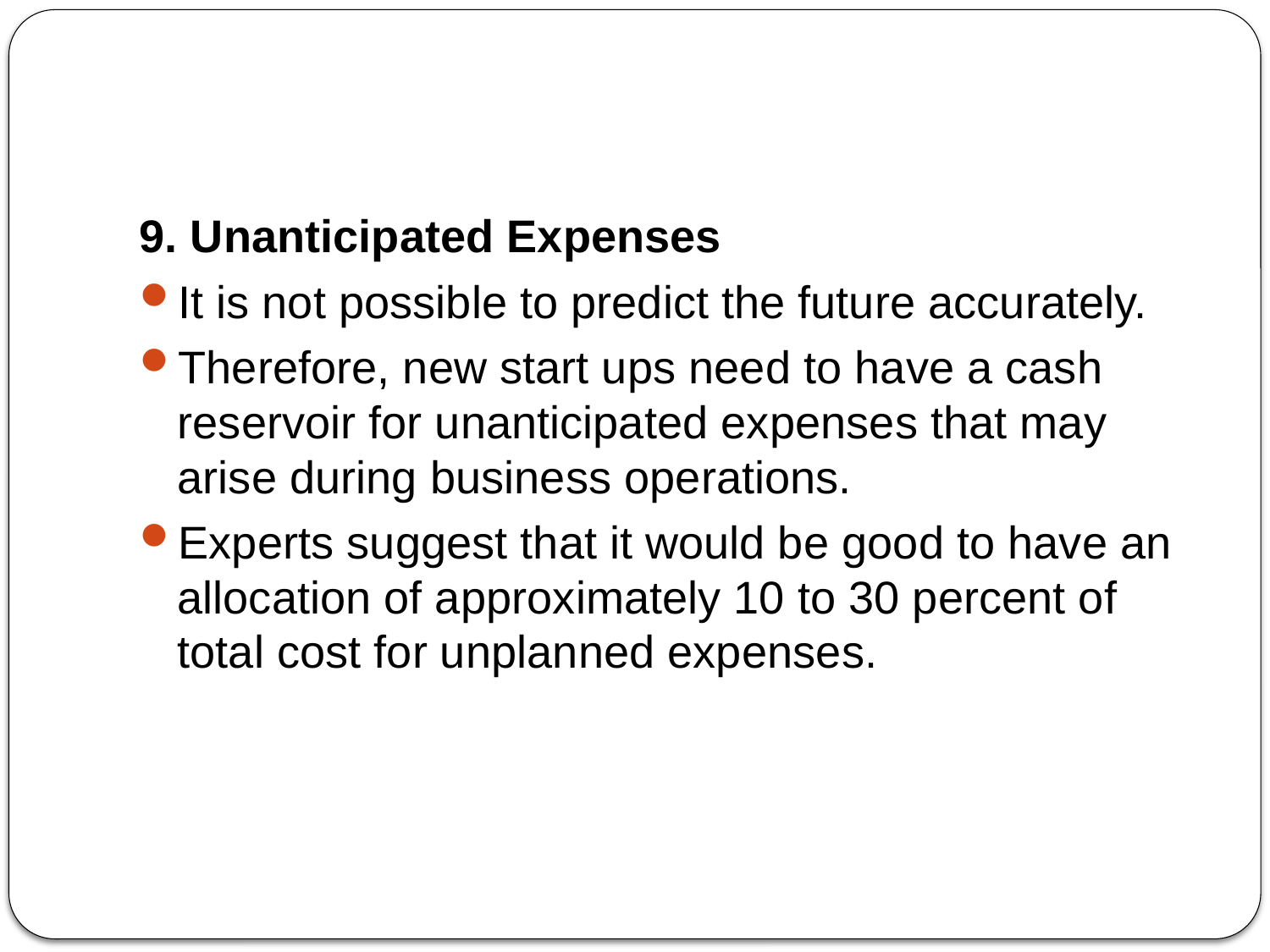

9. Unanticipated Expenses
It is not possible to predict the future accurately.
Therefore, new start ups need to have a cash reservoir for unanticipated expenses that may arise during business operations.
Experts suggest that it would be good to have an allocation of approximately 10 to 30 percent of total cost for unplanned expenses.